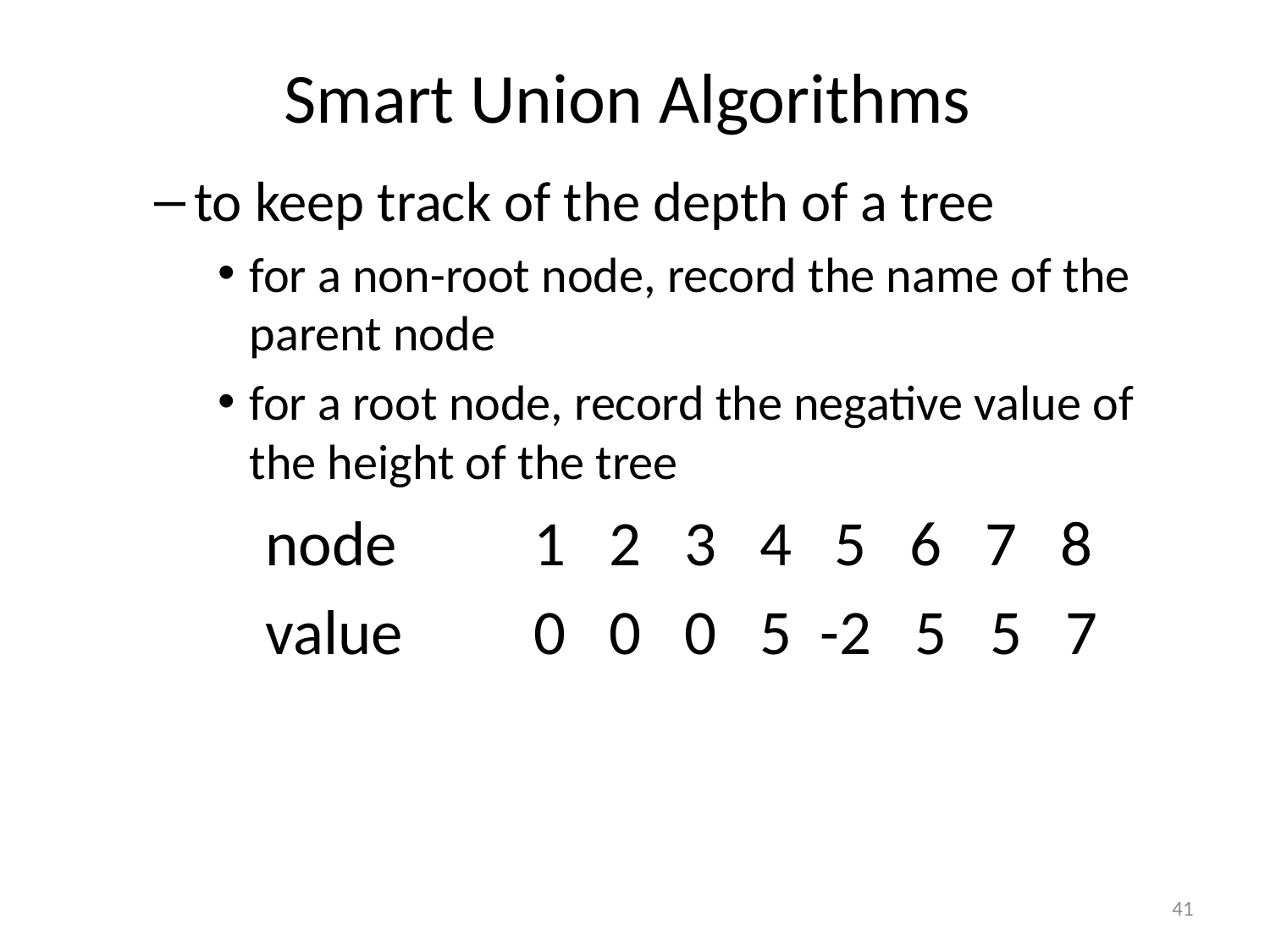

# Smart Union Algorithms
to keep track of the depth of a tree
for a non-root node, record the name of the parent node
for a root node, record the negative value of the height of the tree
		node	 1   2   3   4   5   6   7   8
		value	 0   0   0   5  -2   5   5   7
41